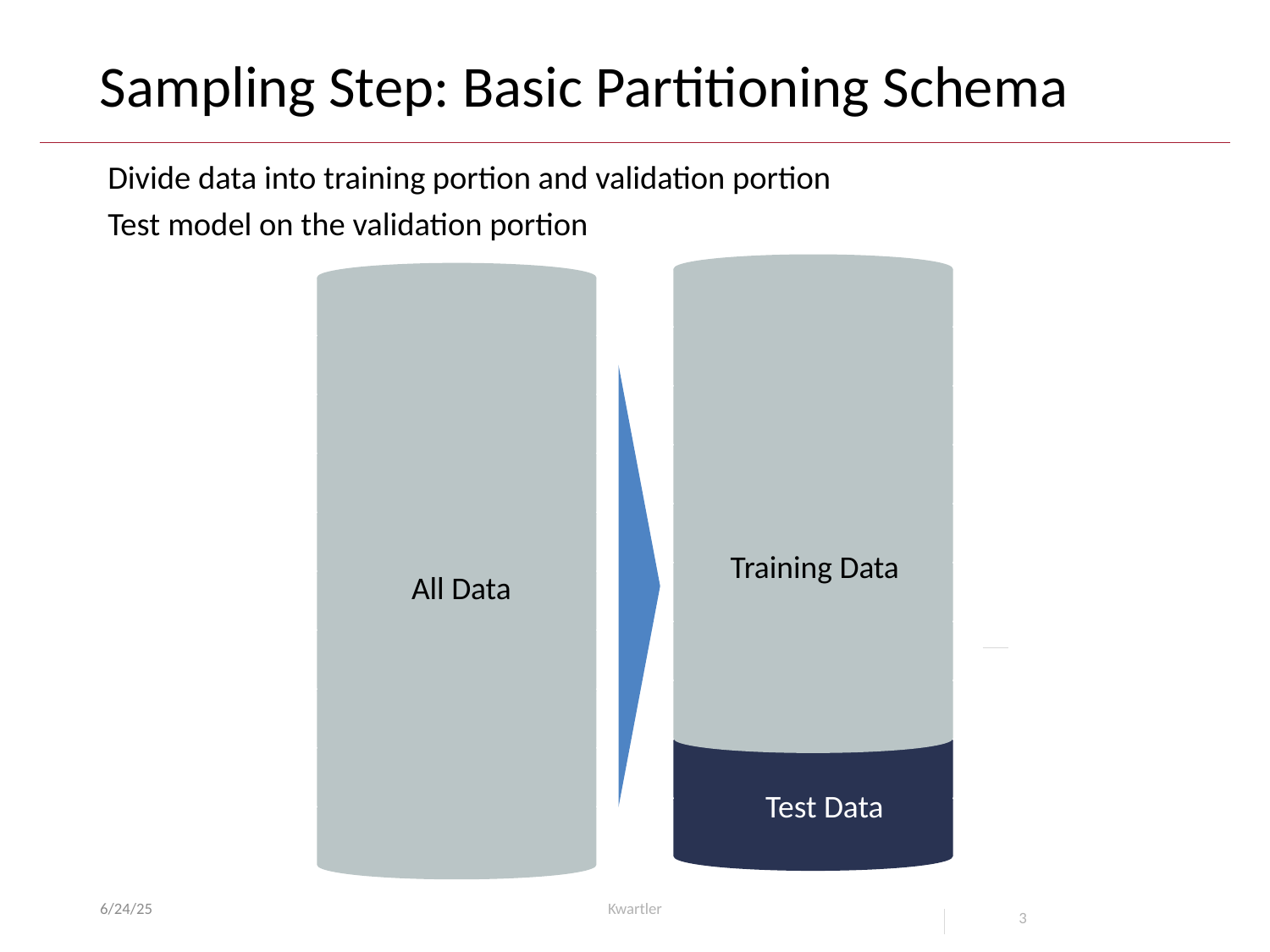

3
# Sampling Step: Basic Partitioning Schema
Divide data into training portion and validation portion
Test model on the validation portion

Training Data

All Data

Test Data

6/24/25
Kwartler
3